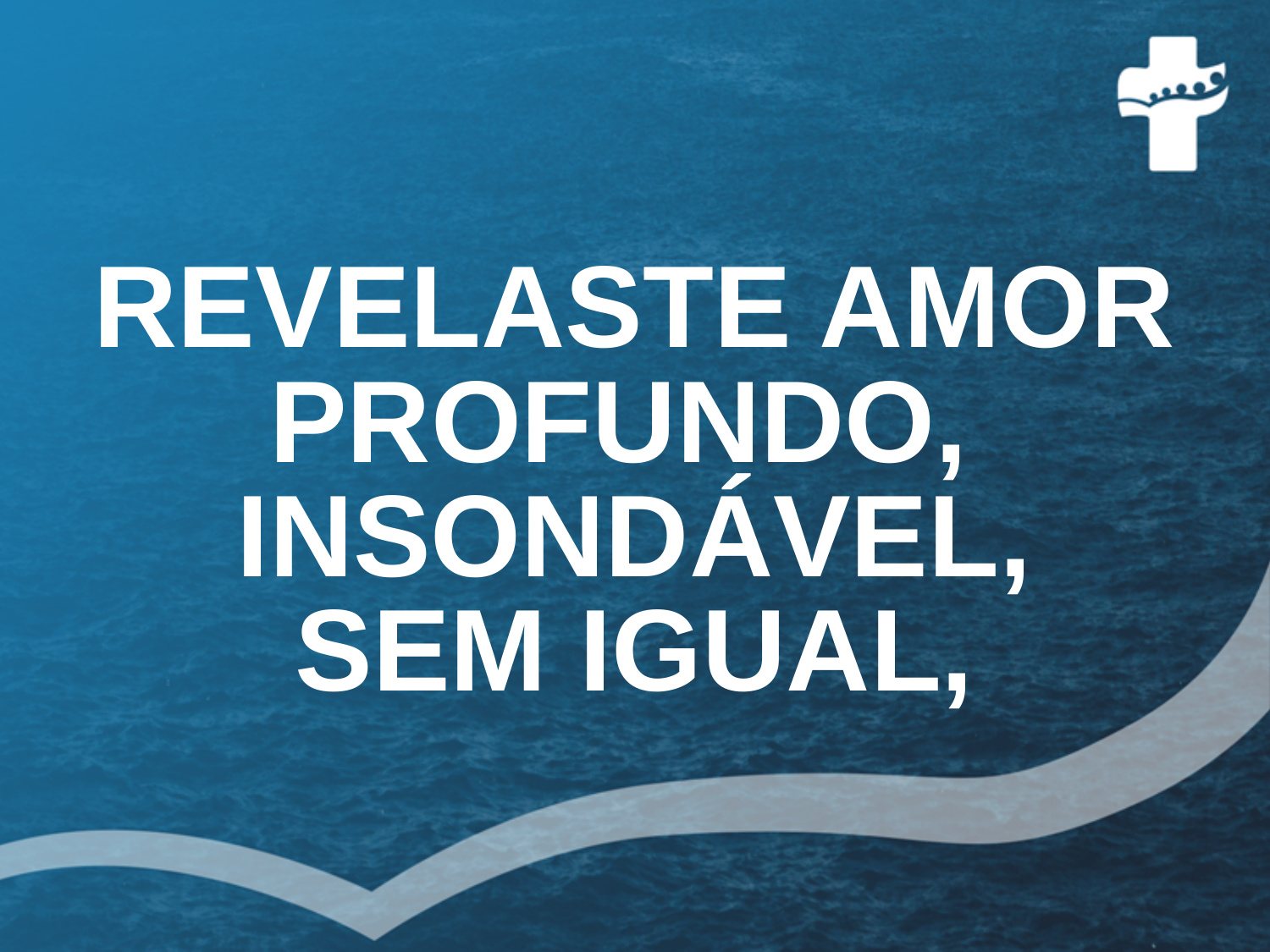

# REVELASTE AMOR PROFUNDO, INSONDÁVEL, SEM IGUAL,